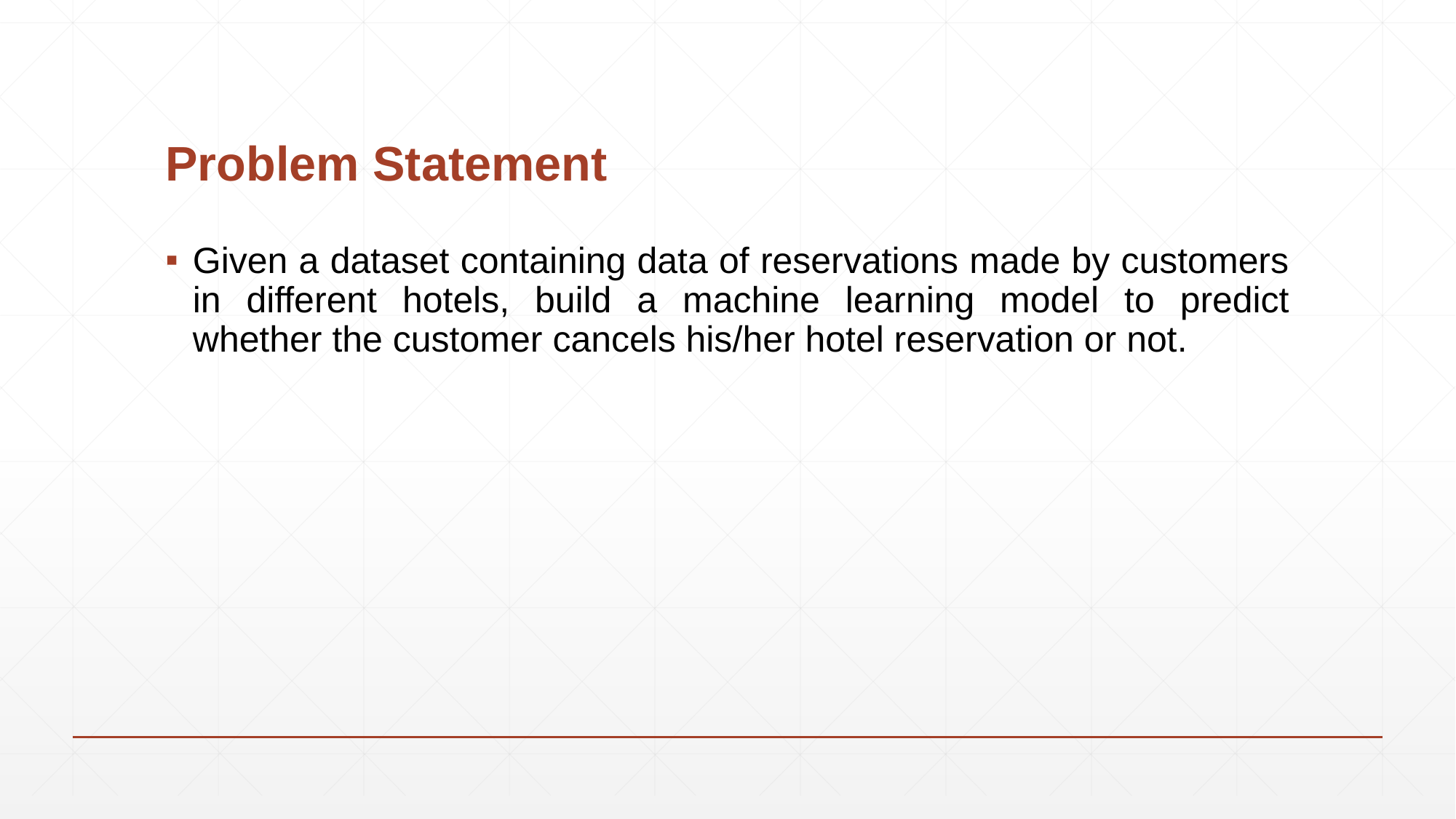

# Problem Statement
Given a dataset containing data of reservations made by customers in different hotels, build a machine learning model to predict whether the customer cancels his/her hotel reservation or not.